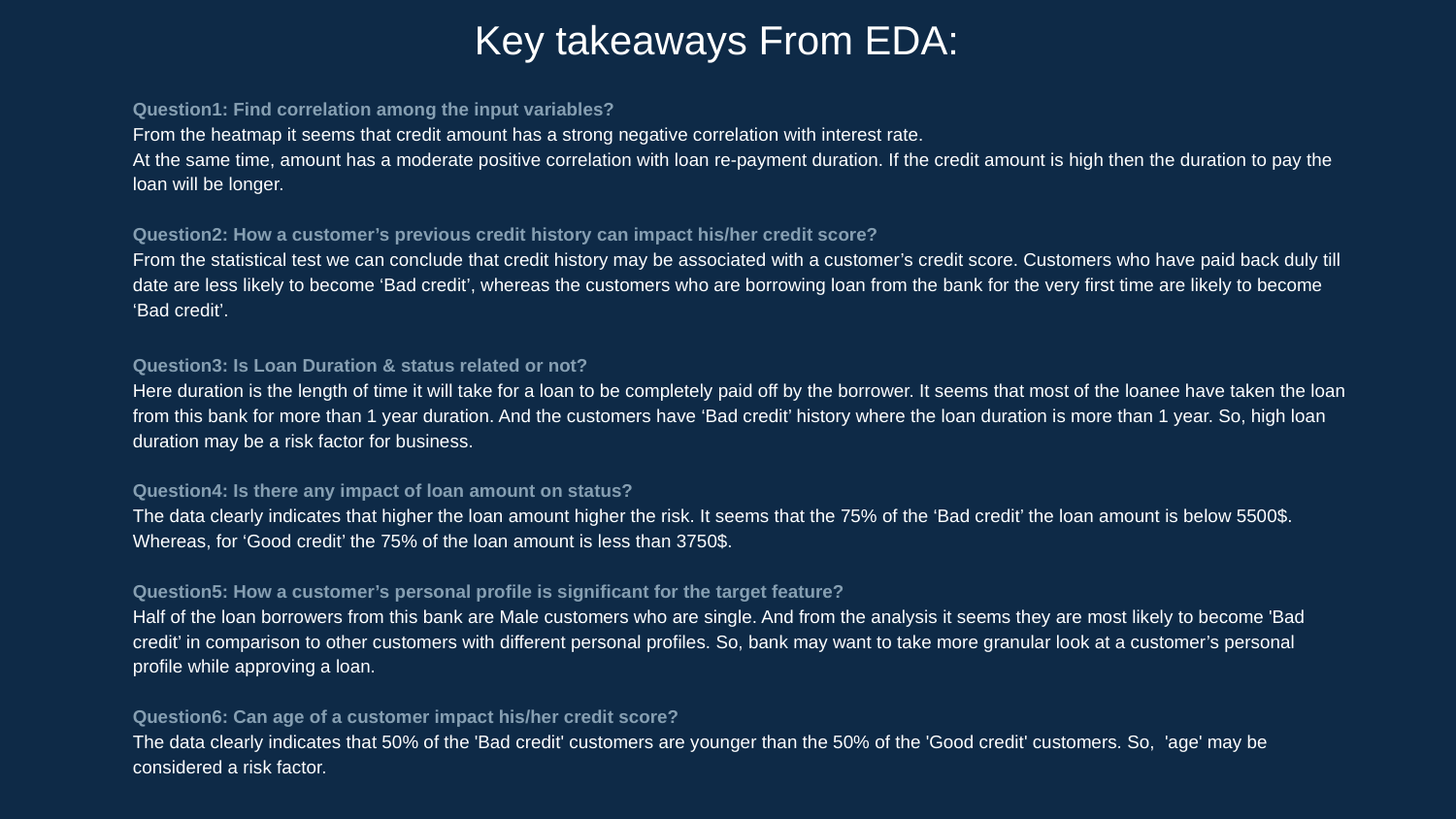

Key takeaways From EDA:

Question1: Find correlation among the input variables?
From the heatmap it seems that credit amount has a strong negative correlation with interest rate.
At the same time, amount has a moderate positive correlation with loan re-payment duration. If the credit amount is high then the duration to pay the loan will be longer.

Question2: How a customer’s previous credit history can impact his/her credit score?
From the statistical test we can conclude that credit history may be associated with a customer’s credit score. Customers who have paid back duly till date are less likely to become ‘Bad credit’, whereas the customers who are borrowing loan from the bank for the very first time are likely to become ‘Bad credit’.

Question3: Is Loan Duration & status related or not?
Here duration is the length of time it will take for a loan to be completely paid off by the borrower. It seems that most of the loanee have taken the loan from this bank for more than 1 year duration. And the customers have ‘Bad credit’ history where the loan duration is more than 1 year. So, high loan duration may be a risk factor for business.

Question4: Is there any impact of loan amount on status?
The data clearly indicates that higher the loan amount higher the risk. It seems that the 75% of the ‘Bad credit’ the loan amount is below 5500$. Whereas, for ‘Good credit’ the 75% of the loan amount is less than 3750$.

Question5: How a customer’s personal profile is significant for the target feature?
Half of the loan borrowers from this bank are Male customers who are single. And from the analysis it seems they are most likely to become 'Bad credit’ in comparison to other customers with different personal profiles. So, bank may want to take more granular look at a customer’s personal profile while approving a loan.

Question6: Can age of a customer impact his/her credit score?
The data clearly indicates that 50% of the 'Bad credit' customers are younger than the 50% of the 'Good credit' customers. So,  'age' may be considered a risk factor.